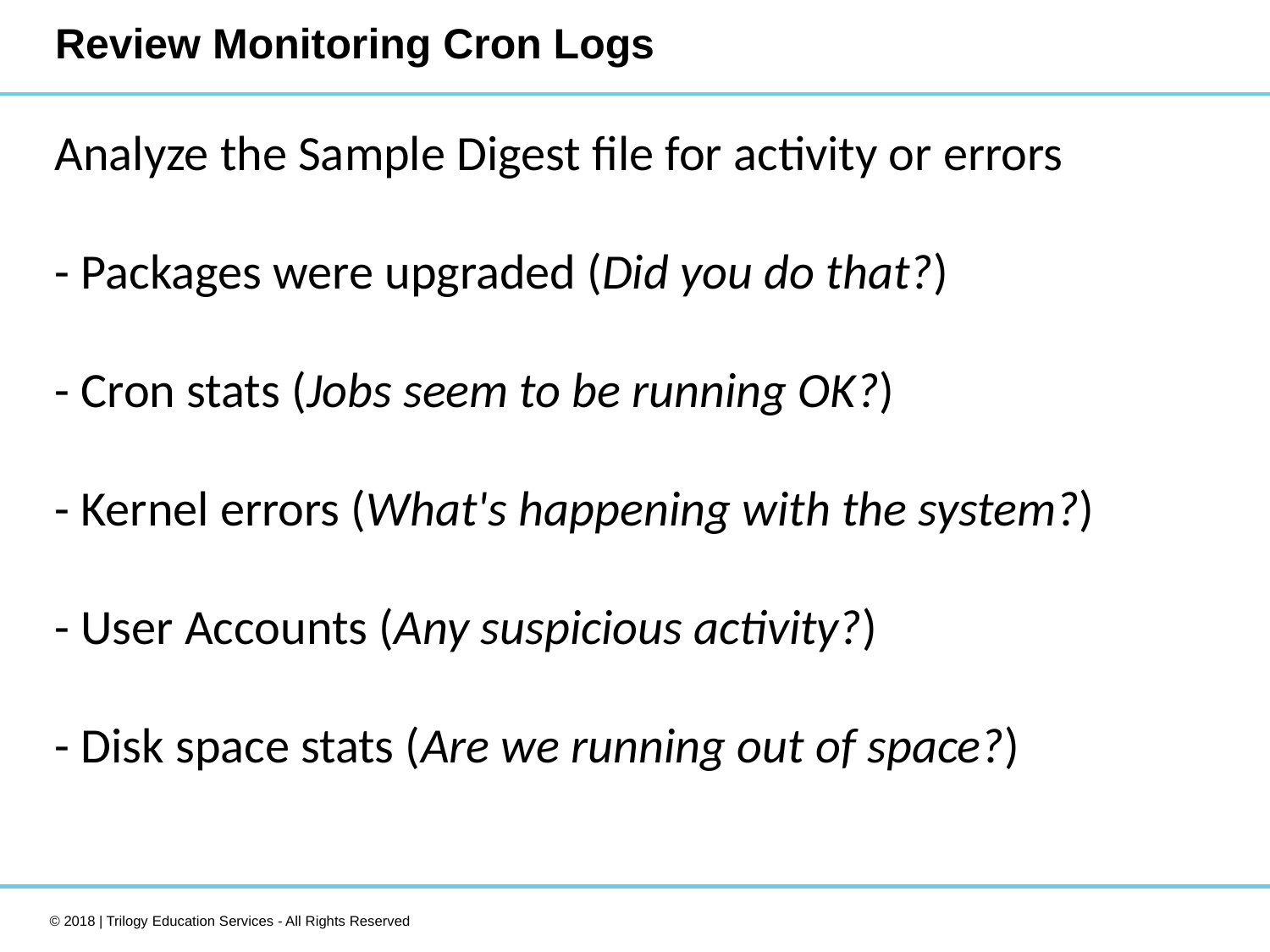

# Review Monitoring Cron Logs
Analyze the Sample Digest file for activity or errors

- Packages were upgraded (Did you do that?)

- Cron stats (Jobs seem to be running OK?)

- Kernel errors (What's happening with the system?)

- User Accounts (Any suspicious activity?)

- Disk space stats (Are we running out of space?)